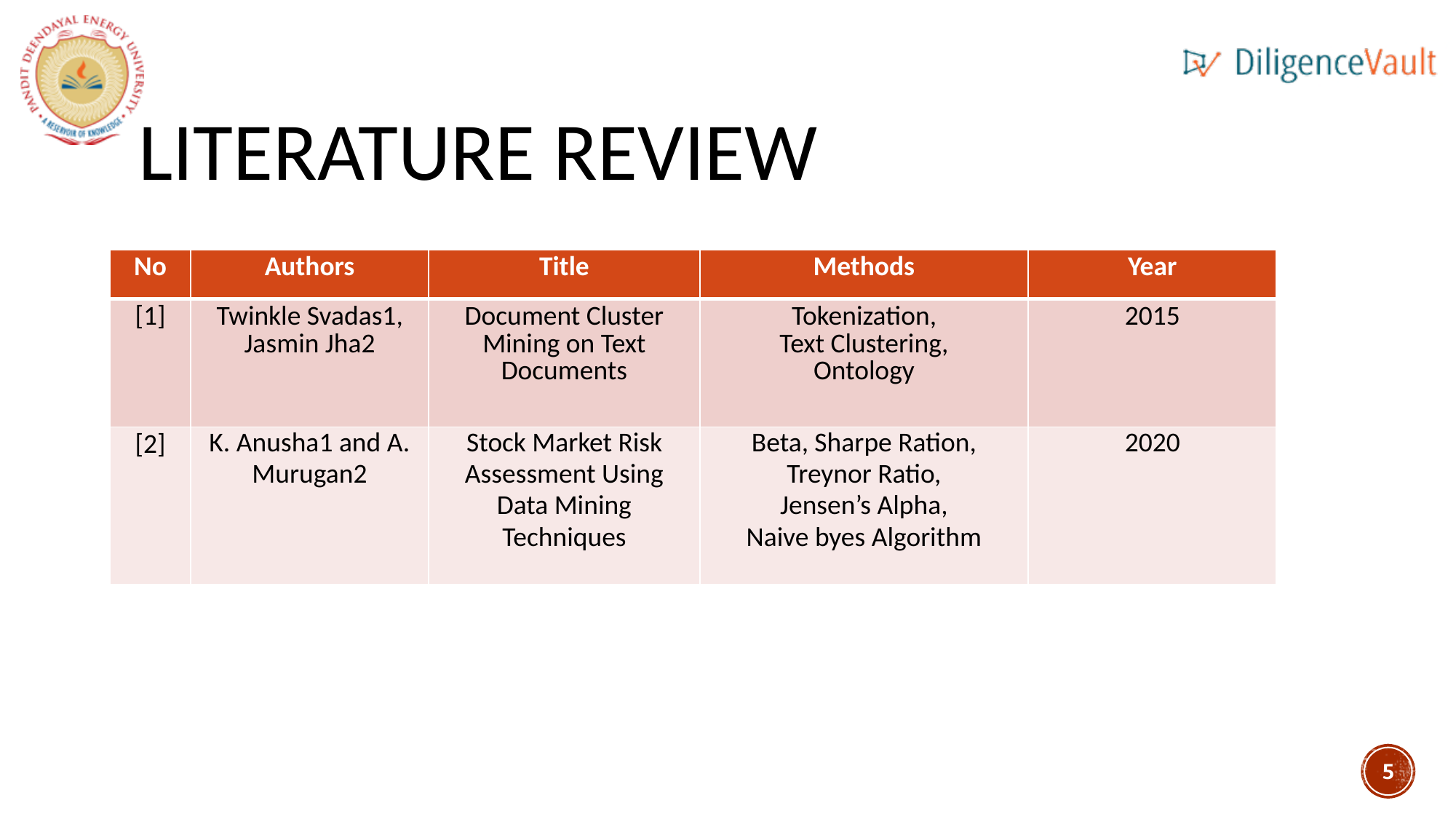

# Literature review
| No | Authors | Title | Methods | Year |
| --- | --- | --- | --- | --- |
| [1] | Twinkle Svadas1, Jasmin Jha2 | Document Cluster Mining on Text Documents | Tokenization, Text Clustering, Ontology | 2015 |
| [2] | K. Anusha1 and A. Murugan2 | Stock Market Risk Assessment Using Data Mining Techniques | Beta, Sharpe Ration, Treynor Ratio, Jensen’s Alpha, Naive byes Algorithm | 2020 |
5